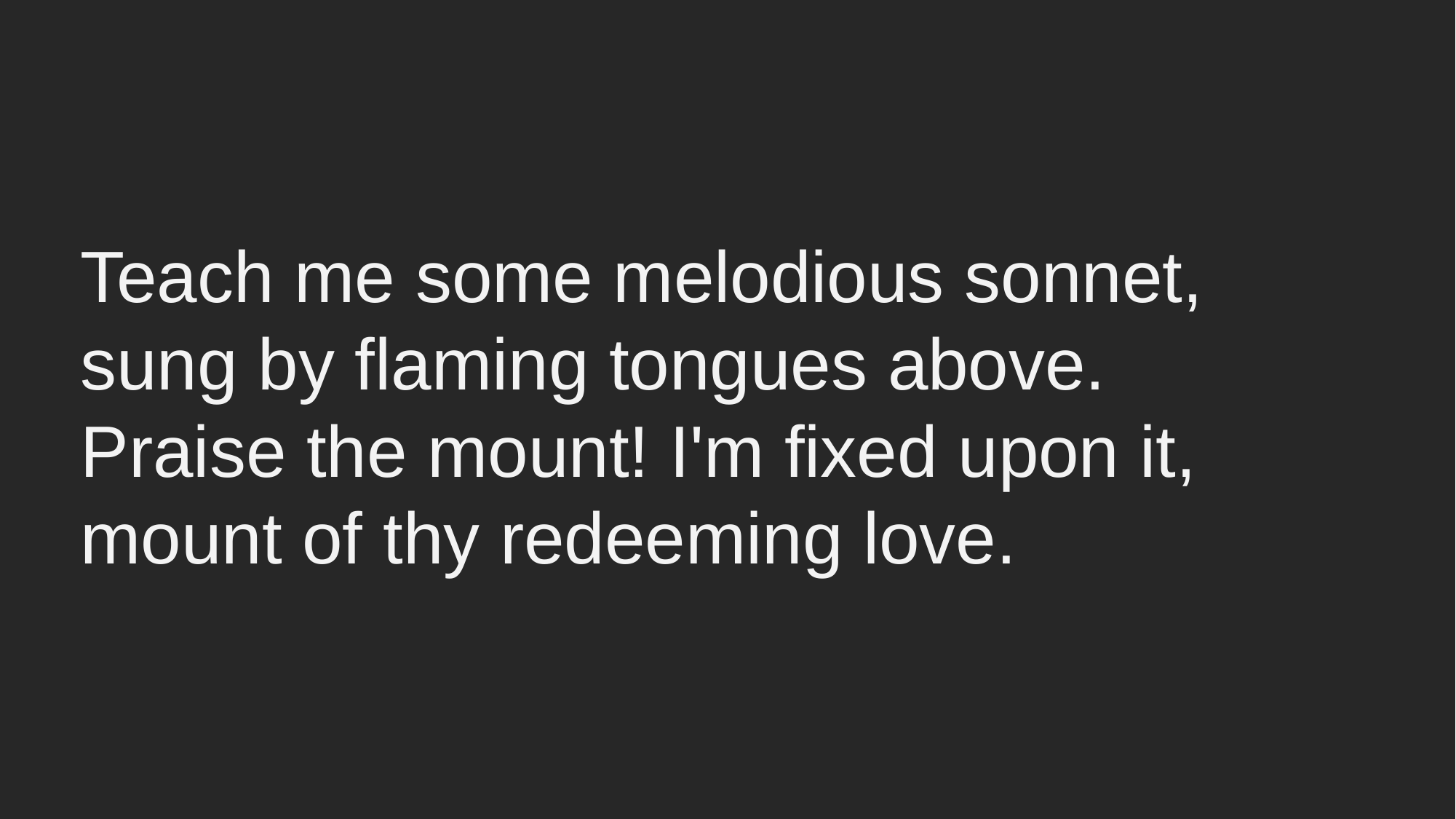

Teach me some melodious sonnet,
	sung by flaming tongues above.
	Praise the mount! I'm fixed upon it,
	mount of thy redeeming love.